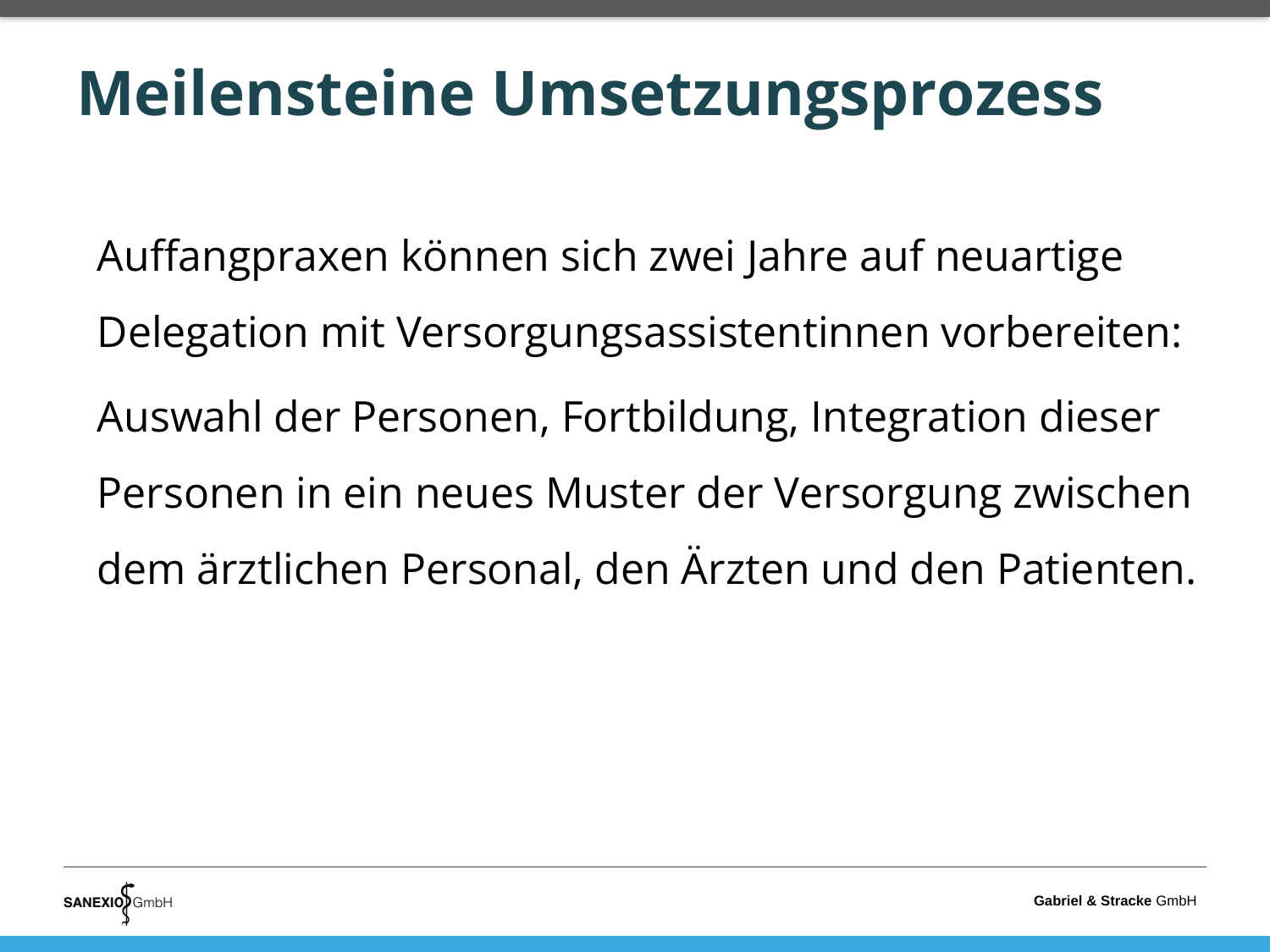

# Meilensteine Umsetzungsprozess

Auffangpraxen können sich zwei Jahre auf neuartige Delegation mit Versorgungsassistentinnen vorbereiten:
Auswahl der Personen, Fortbildung, Integration dieser Personen in ein neues Muster der Versorgung zwischen dem ärztlichen Personal, den Ärzten und den Patienten.